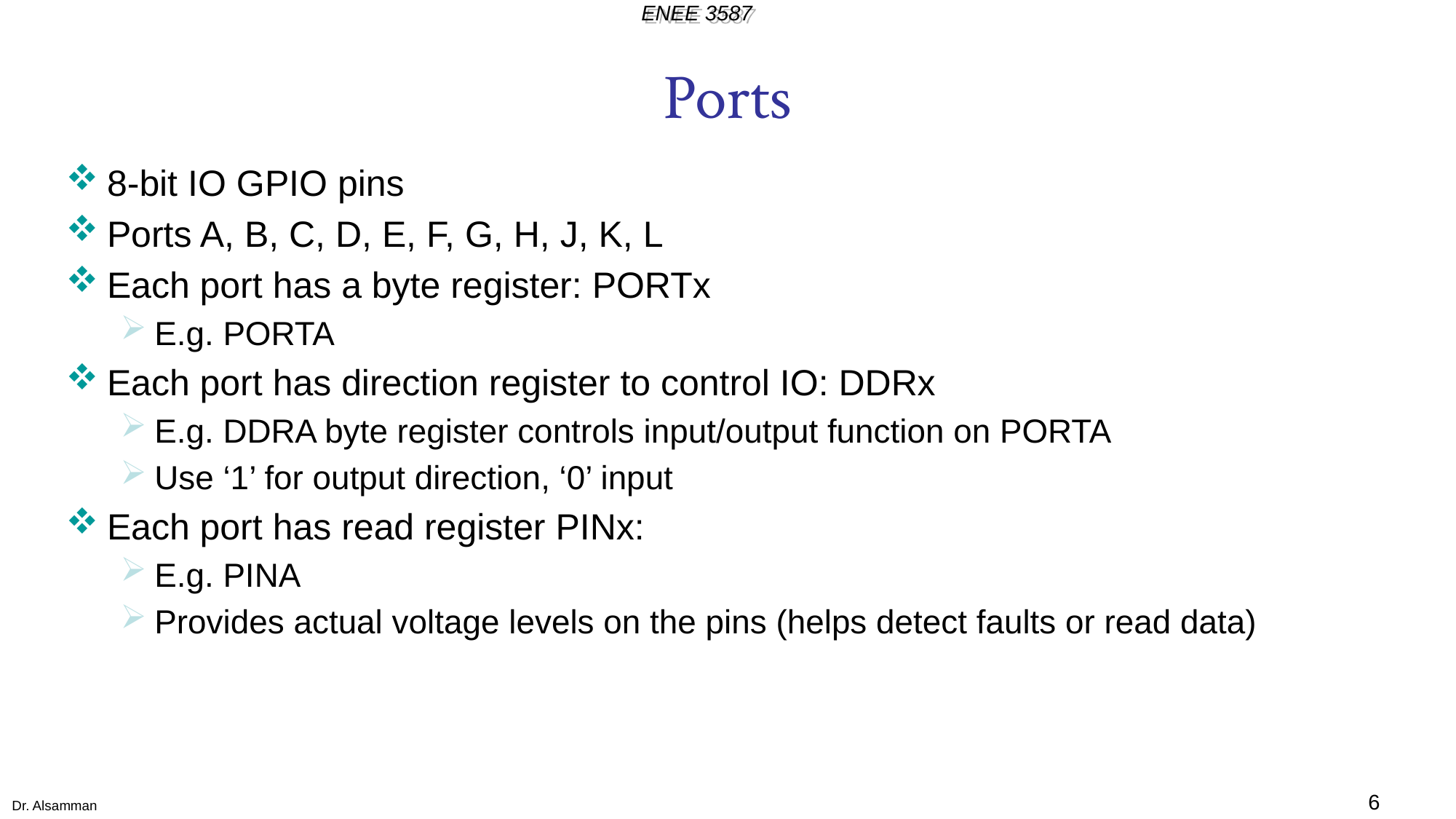

# Ports
8-bit IO GPIO pins
Ports A, B, C, D, E, F, G, H, J, K, L
Each port has a byte register: PORTx
E.g. PORTA
Each port has direction register to control IO: DDRx
E.g. DDRA byte register controls input/output function on PORTA
Use ‘1’ for output direction, ‘0’ input
Each port has read register PINx:
E.g. PINA
Provides actual voltage levels on the pins (helps detect faults or read data)